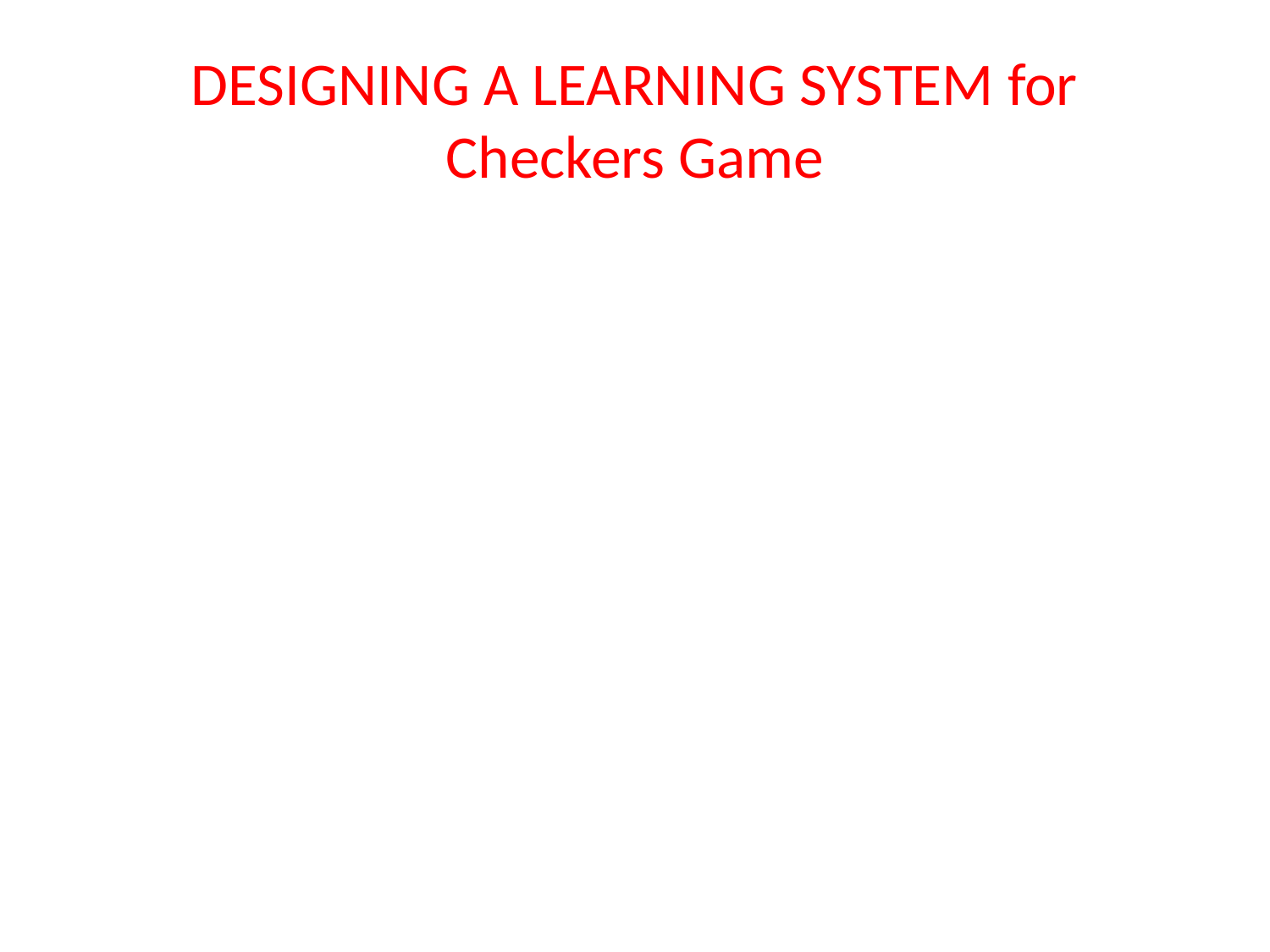

# DESIGNING A LEARNING SYSTEM for Checkers Game